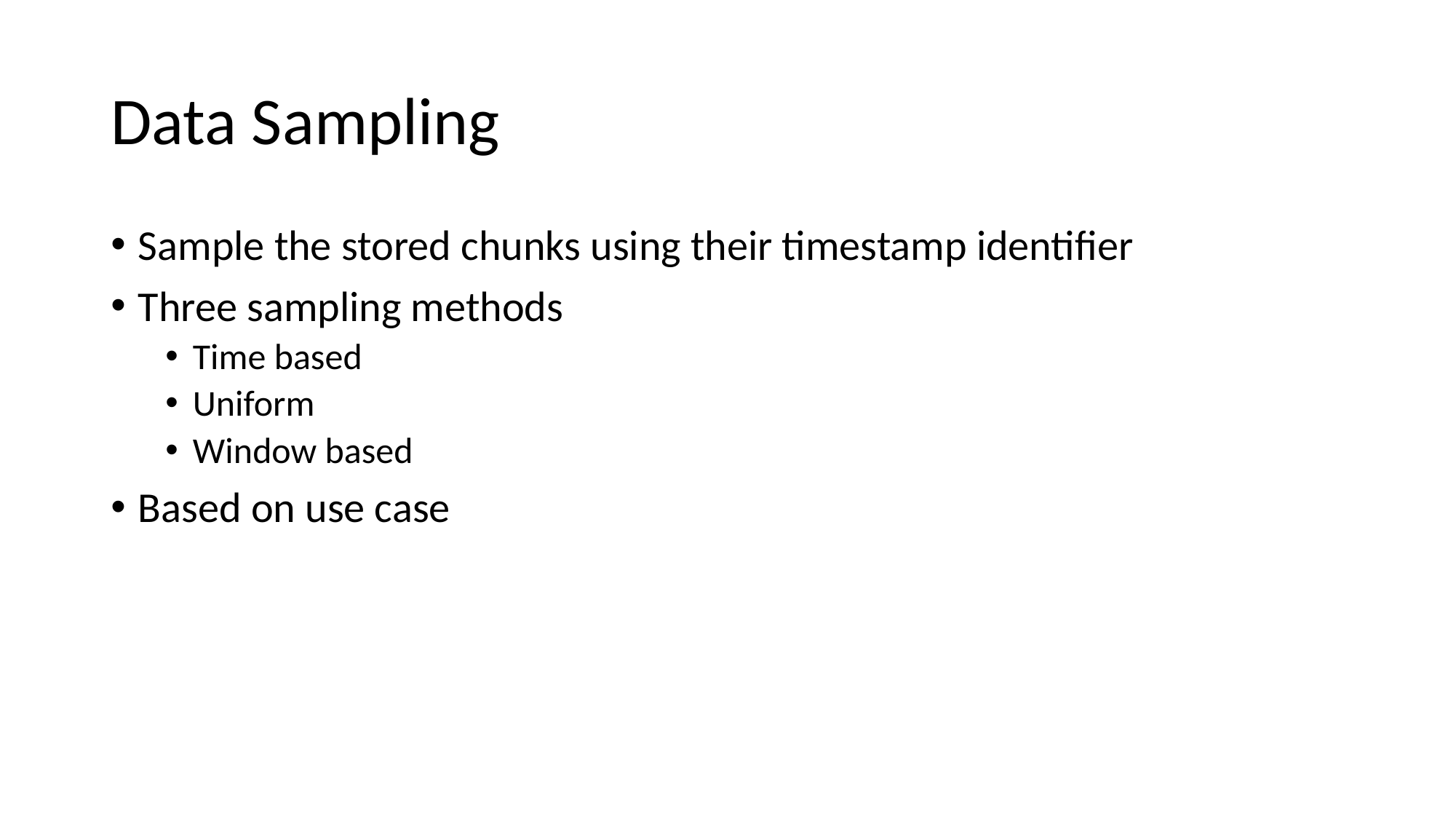

# Data Sampling
Sample the stored chunks using their timestamp identifier
Three sampling methods
Time based
Uniform
Window based
Based on use case